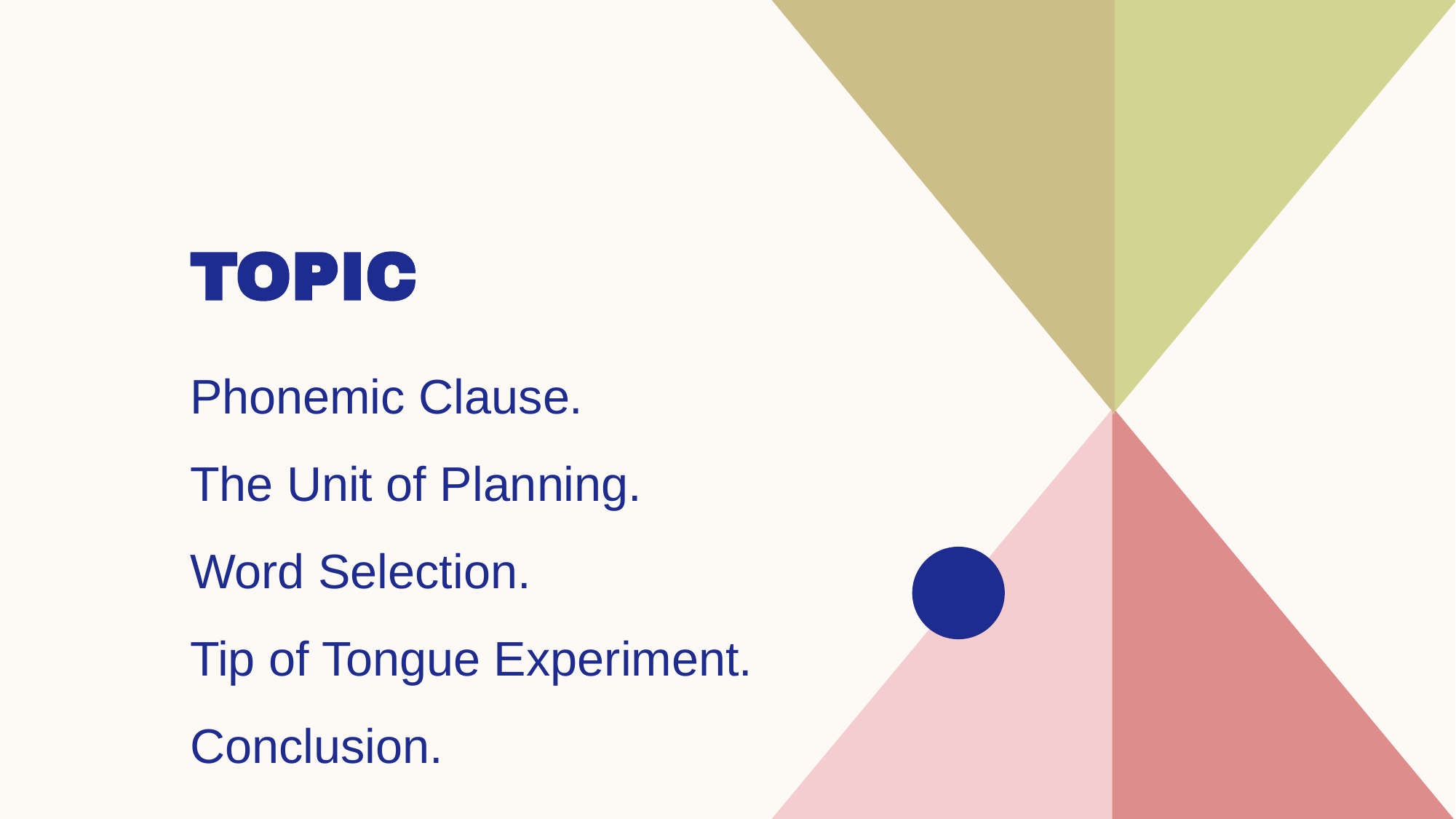

# Topic
Phonemic Clause.
The Unit of Planning.
Word Selection.
Tip of Tongue Experiment.​
Conclusion.